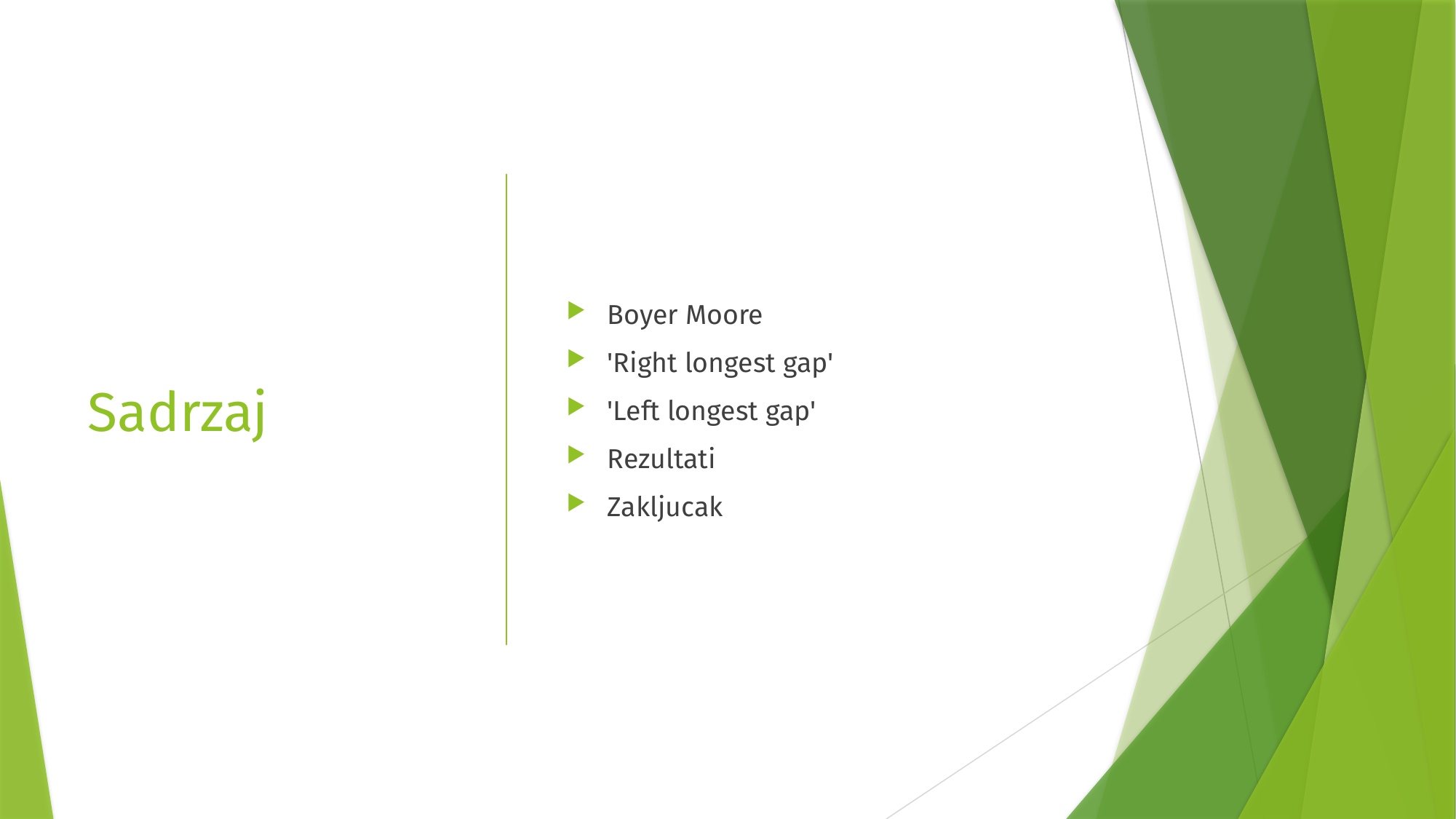

# Sadrzaj
Boyer Moore
'Right longest gap'
'Left longest gap'
Rezultati
Zakljucak